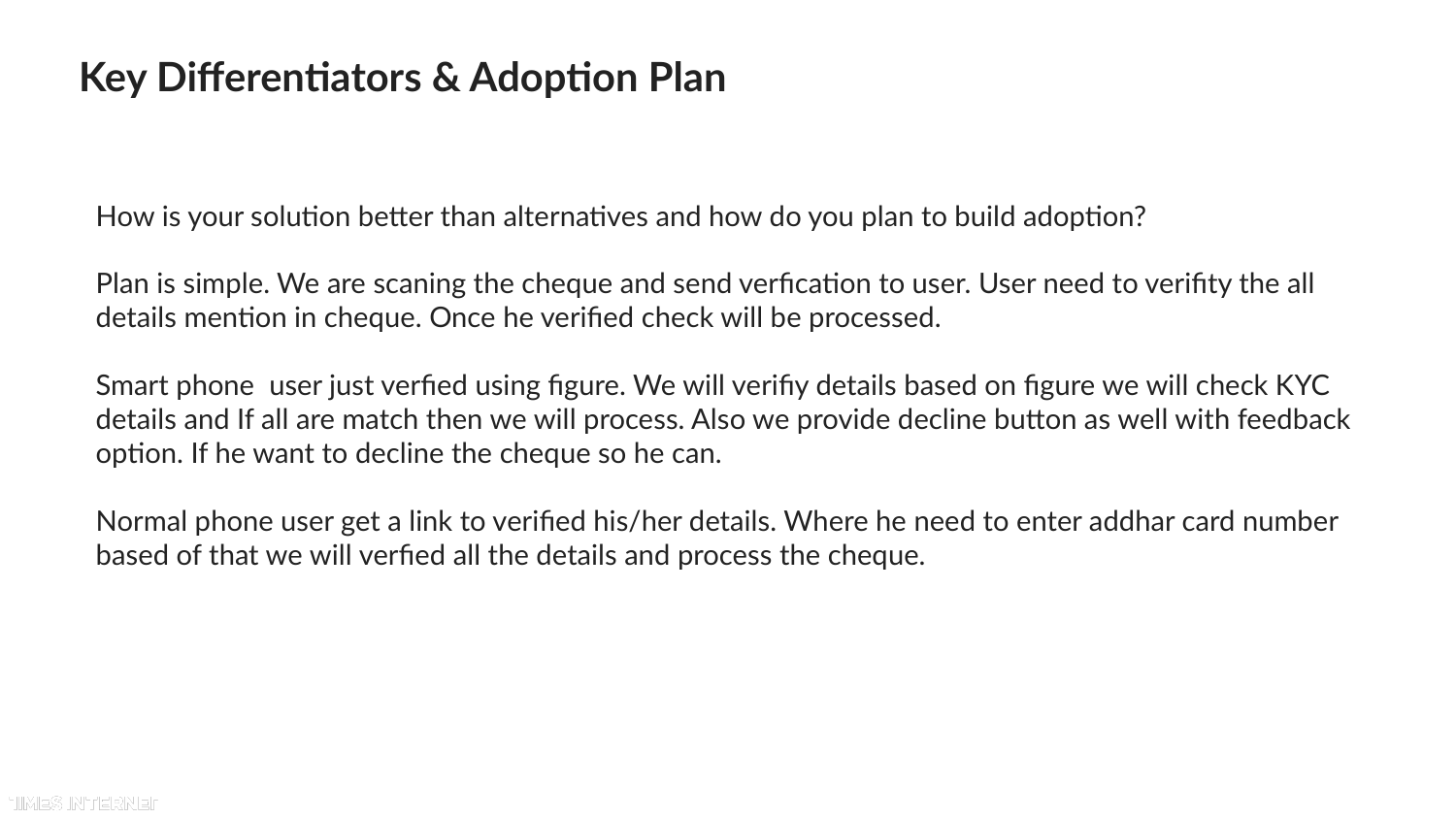

# Key Differentiators & Adoption Plan
How is your solution better than alternatives and how do you plan to build adoption?
Plan is simple. We are scaning the cheque and send verfication to user. User need to verifity the all details mention in cheque. Once he verified check will be processed.
Smart phone  user just verfied using figure. We will verifiy details based on figure we will check KYC details and If all are match then we will process. Also we provide decline button as well with feedback option. If he want to decline the cheque so he can.
Normal phone user get a link to verified his/her details. Where he need to enter addhar card number based of that we will verfied all the details and process the cheque.